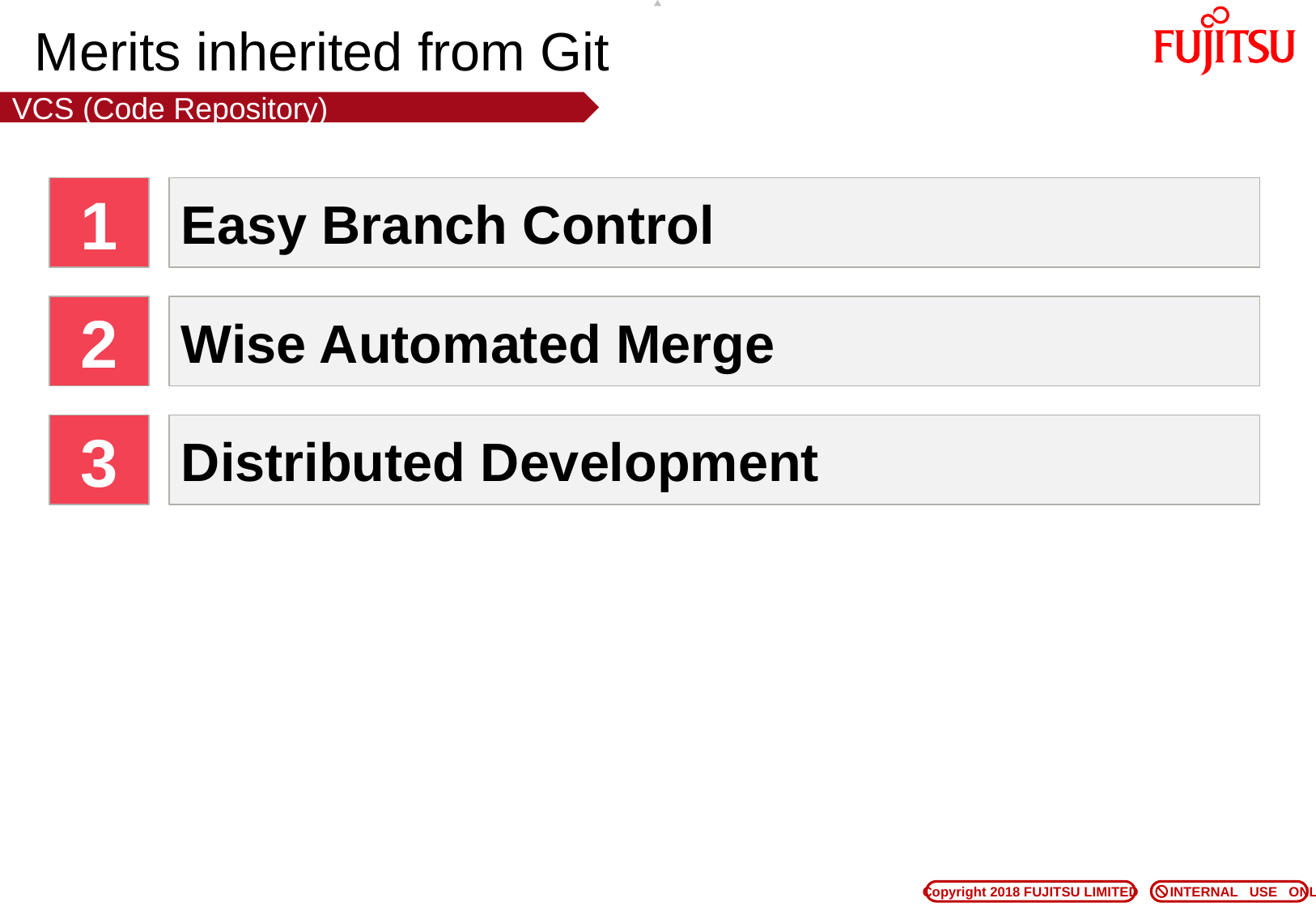

# Merits inherited from Git
VCS (Code Repository)
1
Easy Branch Control
2
Wise Automated Merge
3
Distributed Development